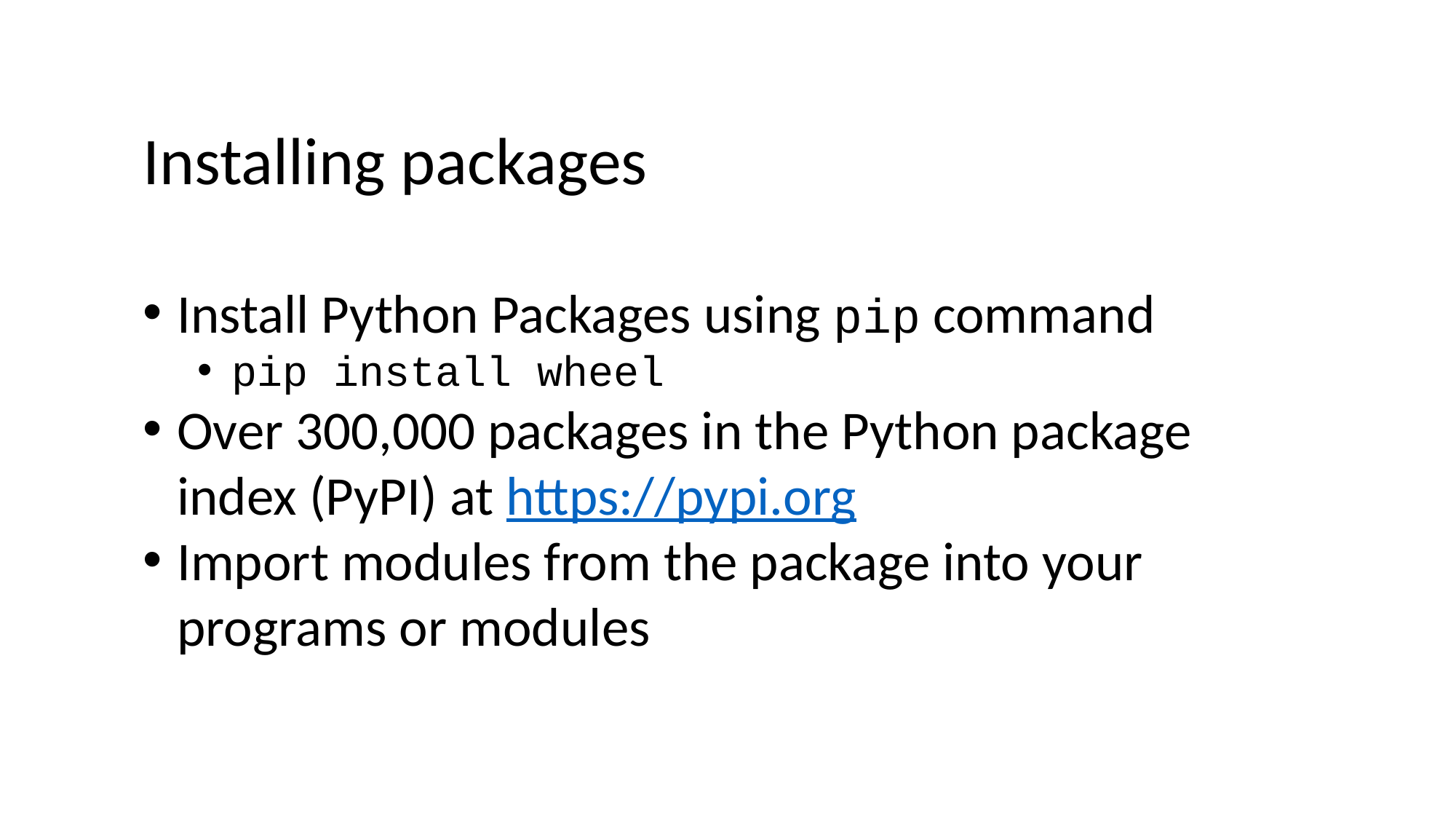

Installing packages
Install Python Packages using pip command
pip install wheel
Over 300,000 packages in the Python package index (PyPI) at https://pypi.org
Import modules from the package into your programs or modules